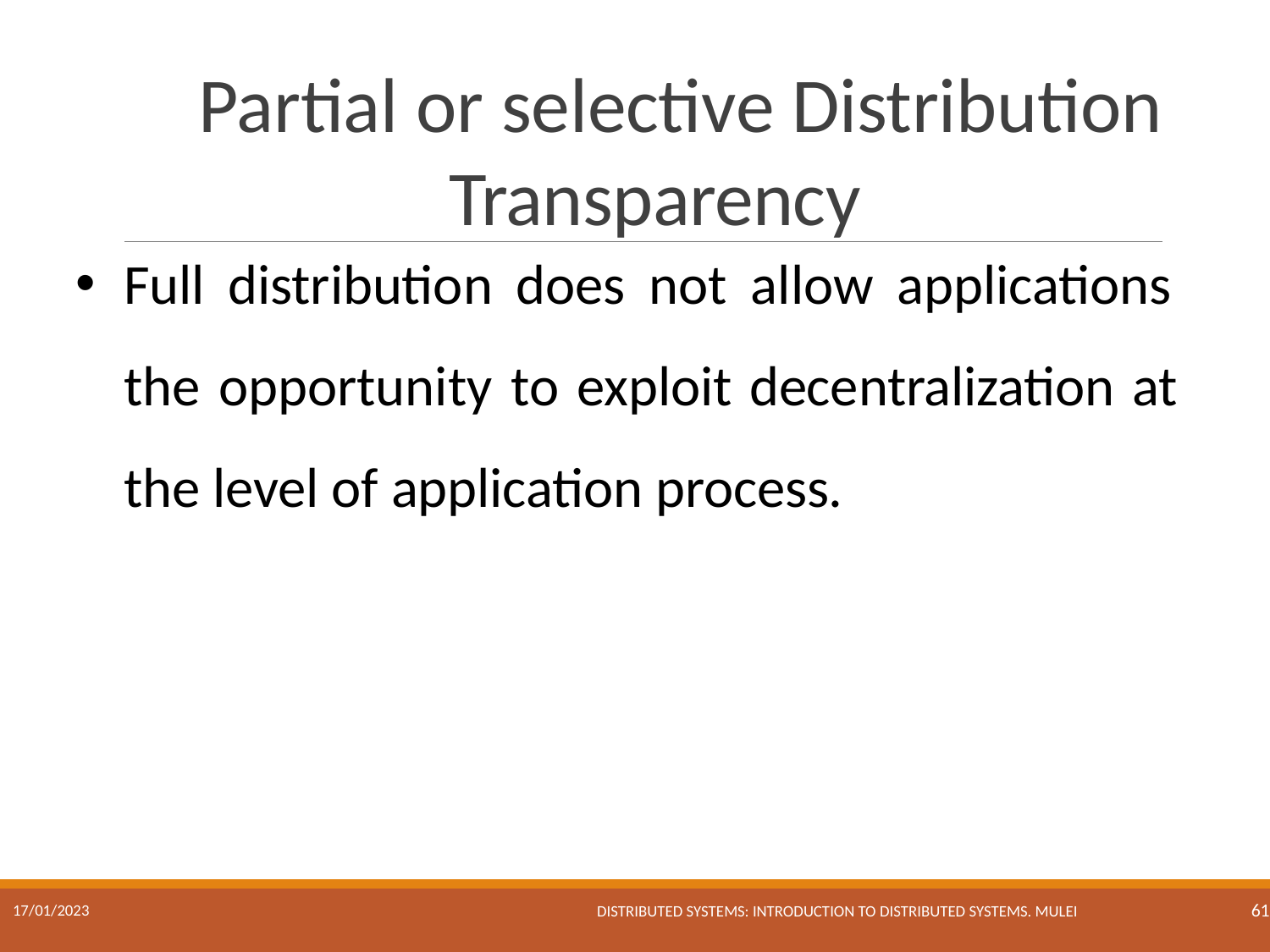

# Partial or selective Distribution  Transparency
Full distribution does not allow applications  the opportunity to exploit decentralization at  the level of application process.
Distributed Systems: Introduction to Distributed Systems. Mulei
17/01/2023
61